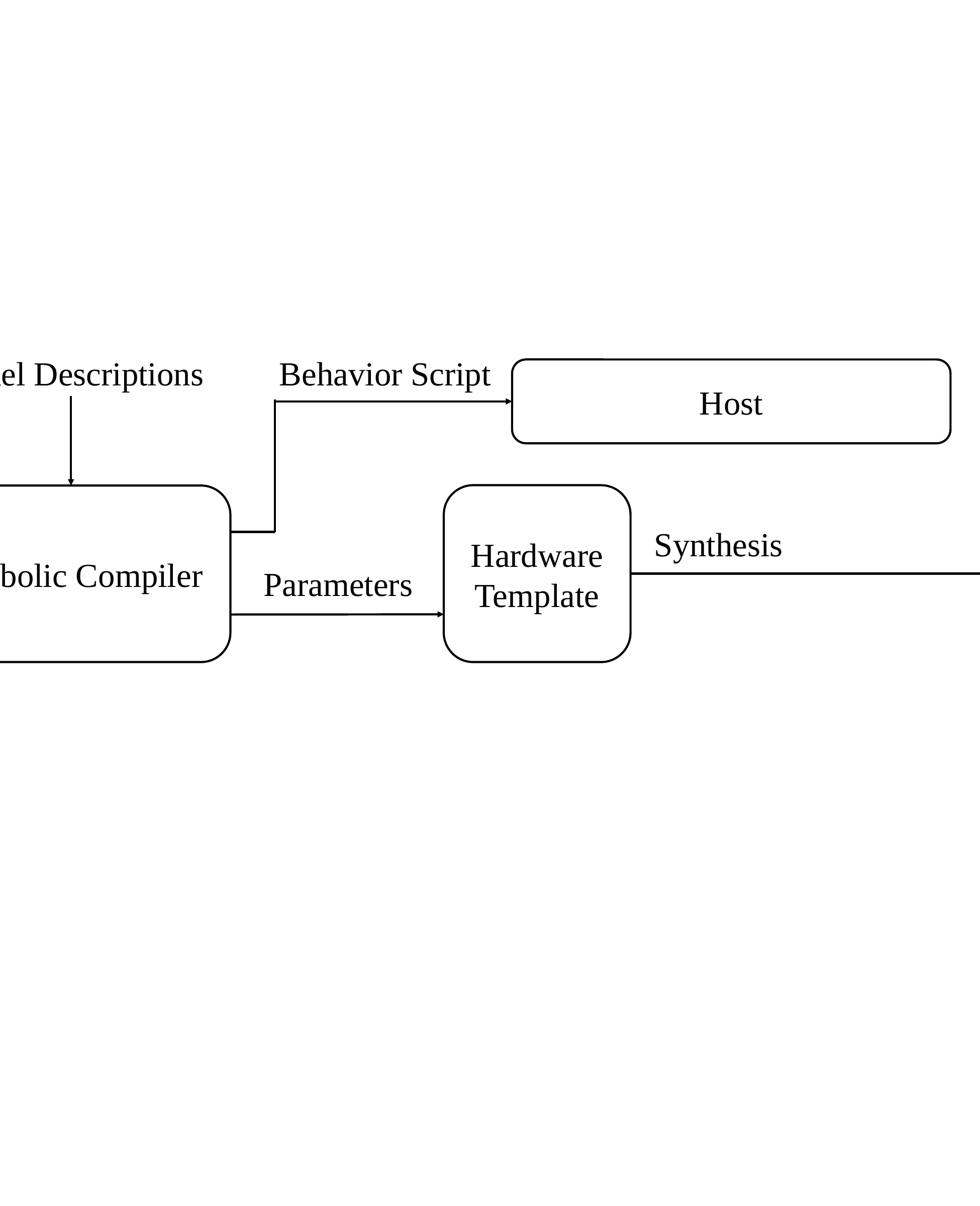

Model Descriptions
Behavior Script
Host
FPGA
Hardware
Hardware Template
Symbolic Compiler
Synthesis
Parameters